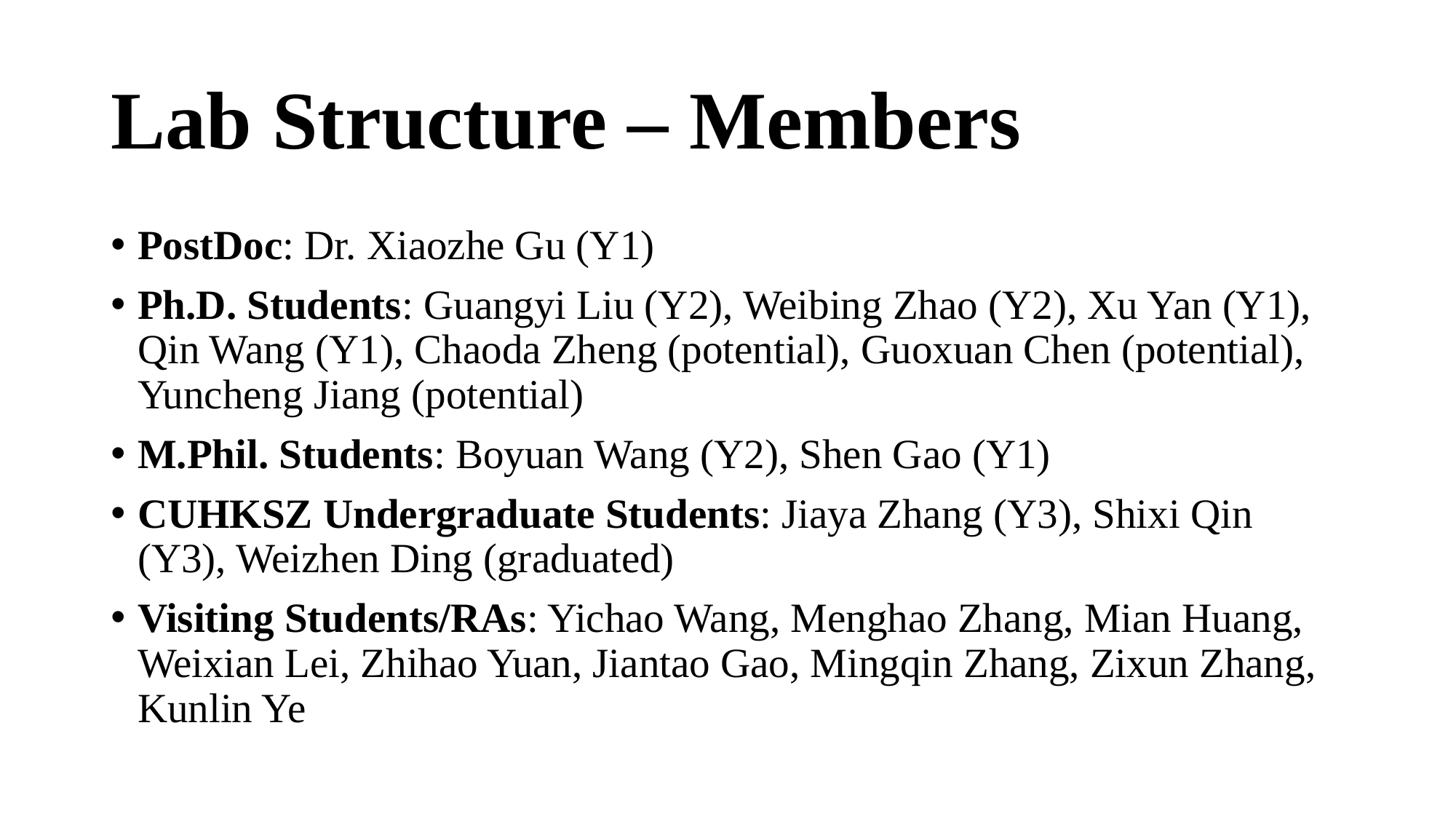

# Lab Structure – Members
PostDoc: Dr. Xiaozhe Gu (Y1)
Ph.D. Students: Guangyi Liu (Y2), Weibing Zhao (Y2), Xu Yan (Y1), Qin Wang (Y1), Chaoda Zheng (potential), Guoxuan Chen (potential), Yuncheng Jiang (potential)
M.Phil. Students: Boyuan Wang (Y2), Shen Gao (Y1)
CUHKSZ Undergraduate Students: Jiaya Zhang (Y3), Shixi Qin (Y3), Weizhen Ding (graduated)
Visiting Students/RAs: Yichao Wang, Menghao Zhang, Mian Huang, Weixian Lei, Zhihao Yuan, Jiantao Gao, Mingqin Zhang, Zixun Zhang, Kunlin Ye